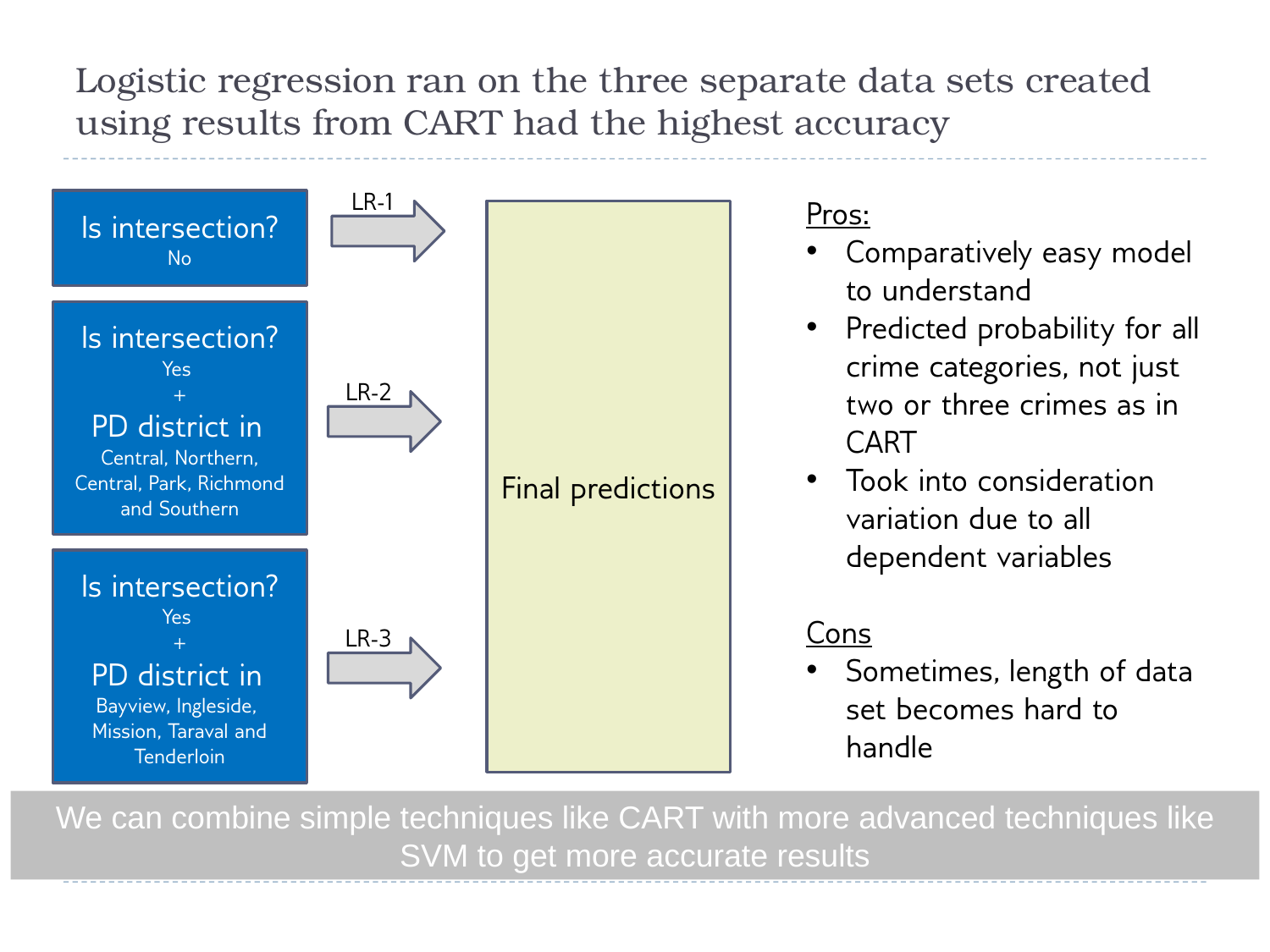

# Logistic regression ran on the three separate data sets created using results from CART had the highest accuracy
LR-1
Pros:
Comparatively easy model to understand
Predicted probability for all crime categories, not just two or three crimes as in CART
Took into consideration variation due to all dependent variables

Cons
Sometimes, length of data set becomes hard to handle

Is intersection?
No
Final predictions

Is intersection?
Yes
+
PD district in
Central, Northern, Central, Park, Richmond and Southern
LR-2

Is intersection?
Yes
+
PD district in
Bayview, Ingleside,  Mission, Taraval and Tenderloin
LR-3

We can combine simple techniques like CART with more advanced techniques like SVM to get more accurate results